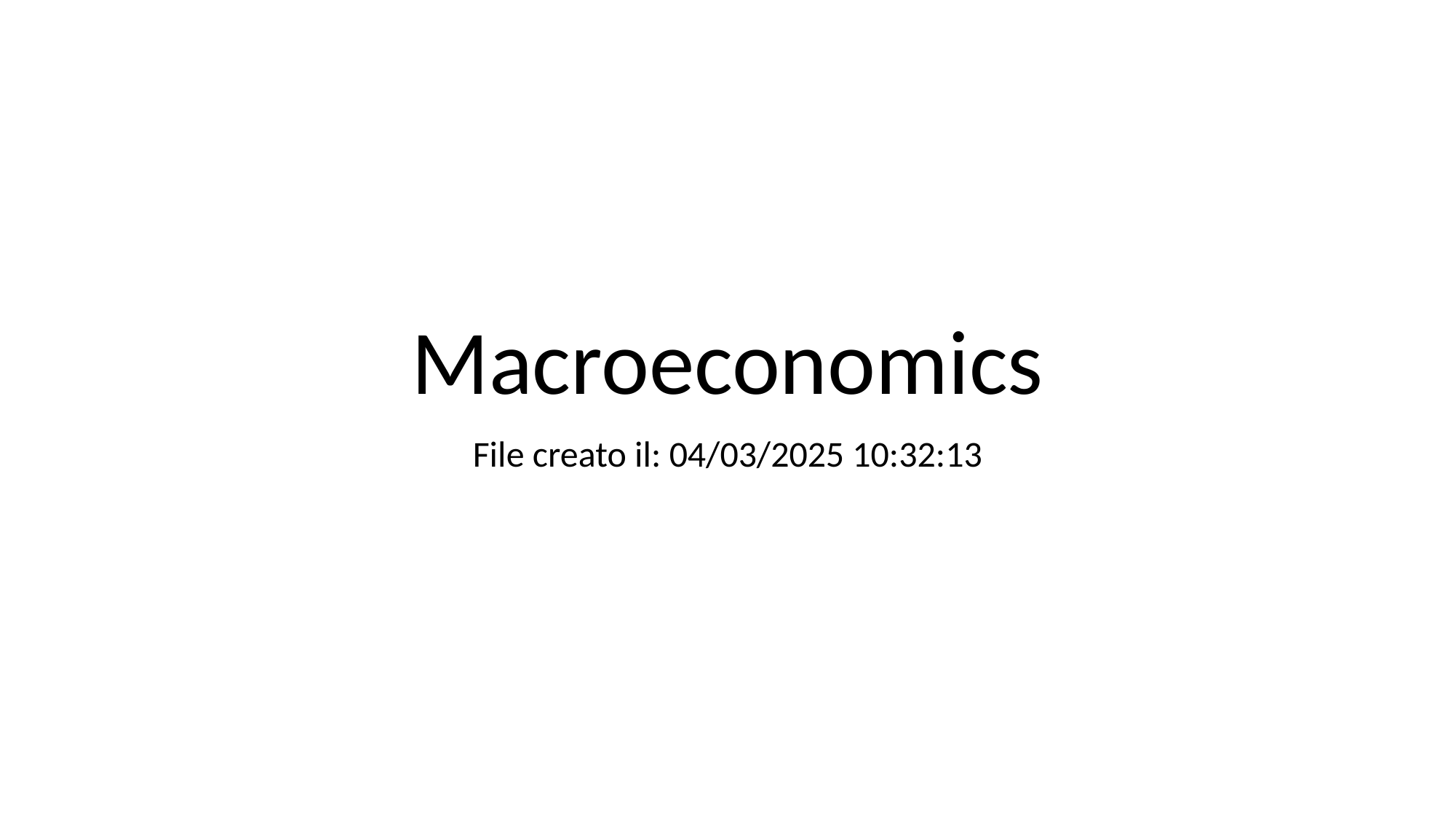

# Macroeconomics
File creato il: 04/03/2025 10:32:13